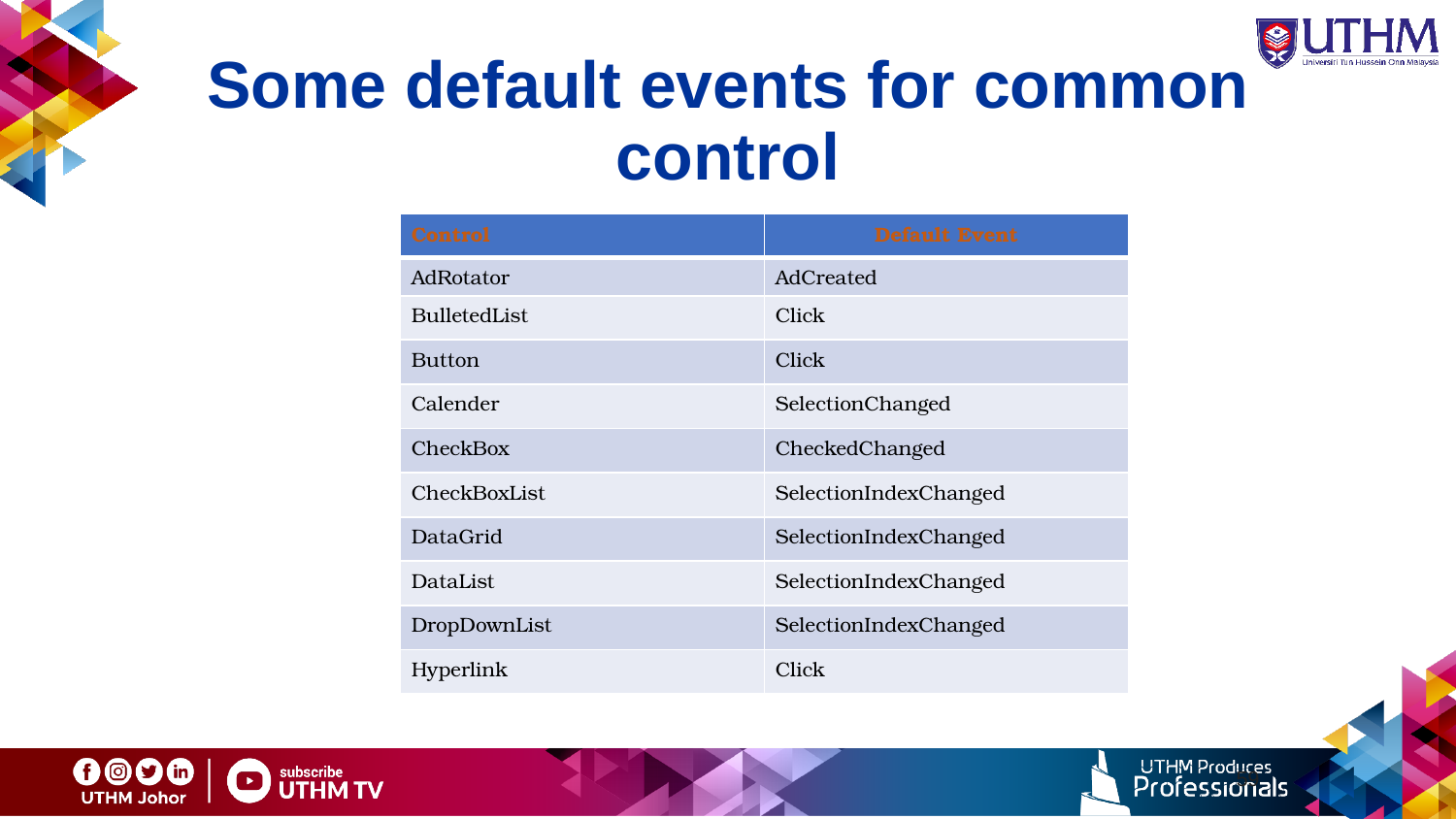

# Some default events for common control
| Control | Default Event |
| --- | --- |
| AdRotator | AdCreated |
| BulletedList | Click |
| Button | Click |
| Calender | SelectionChanged |
| CheckBox | CheckedChanged |
| CheckBoxList | SelectionIndexChanged |
| DataGrid | SelectionIndexChanged |
| DataList | SelectionIndexChanged |
| DropDownList | SelectionIndexChanged |
| Hyperlink | Click |
59